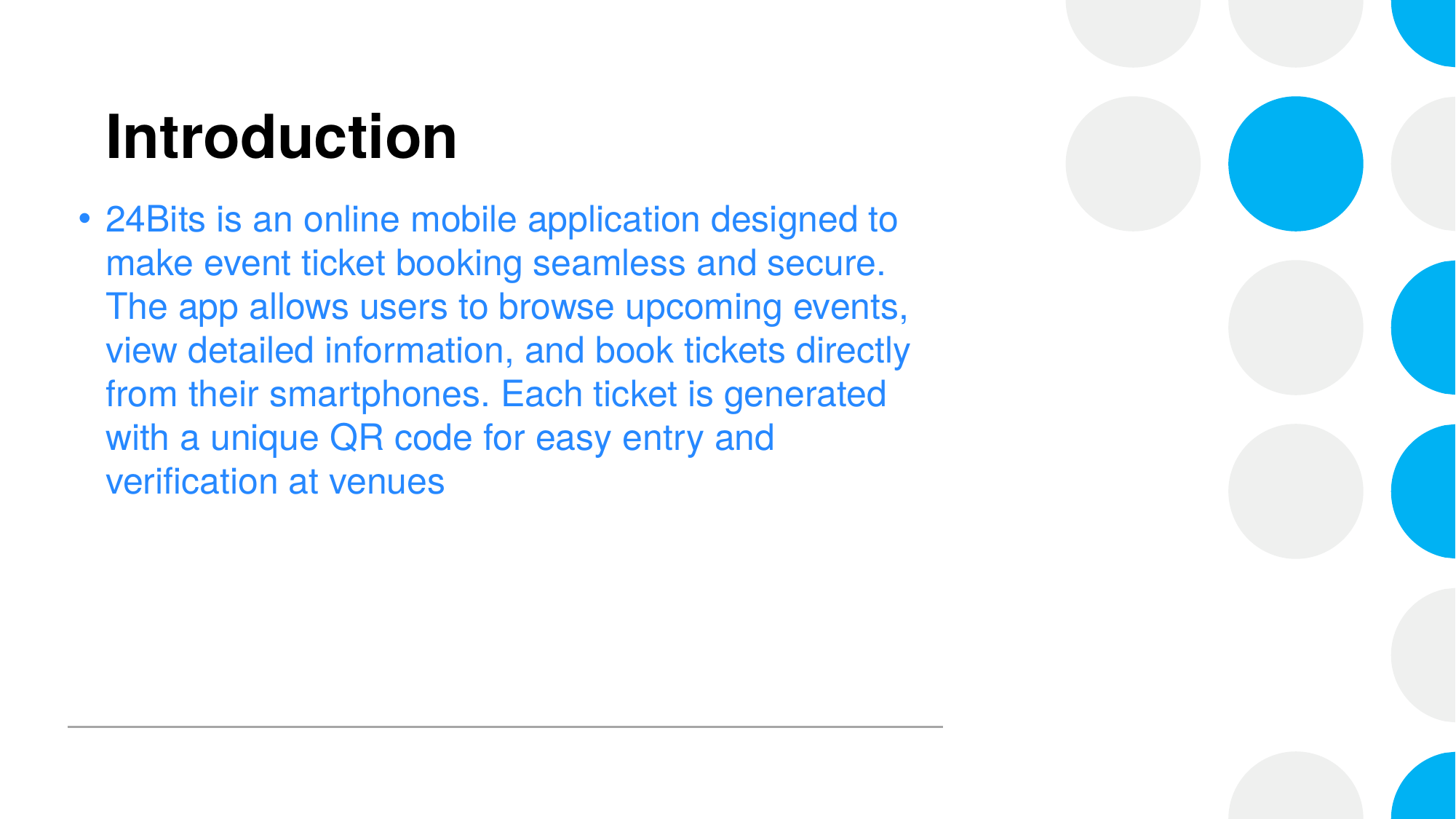

# Introduction
24Bits is an online mobile application designed to make event ticket booking seamless and secure. The app allows users to browse upcoming events, view detailed information, and book tickets directly from their smartphones. Each ticket is generated with a unique QR code for easy entry and verification at venues